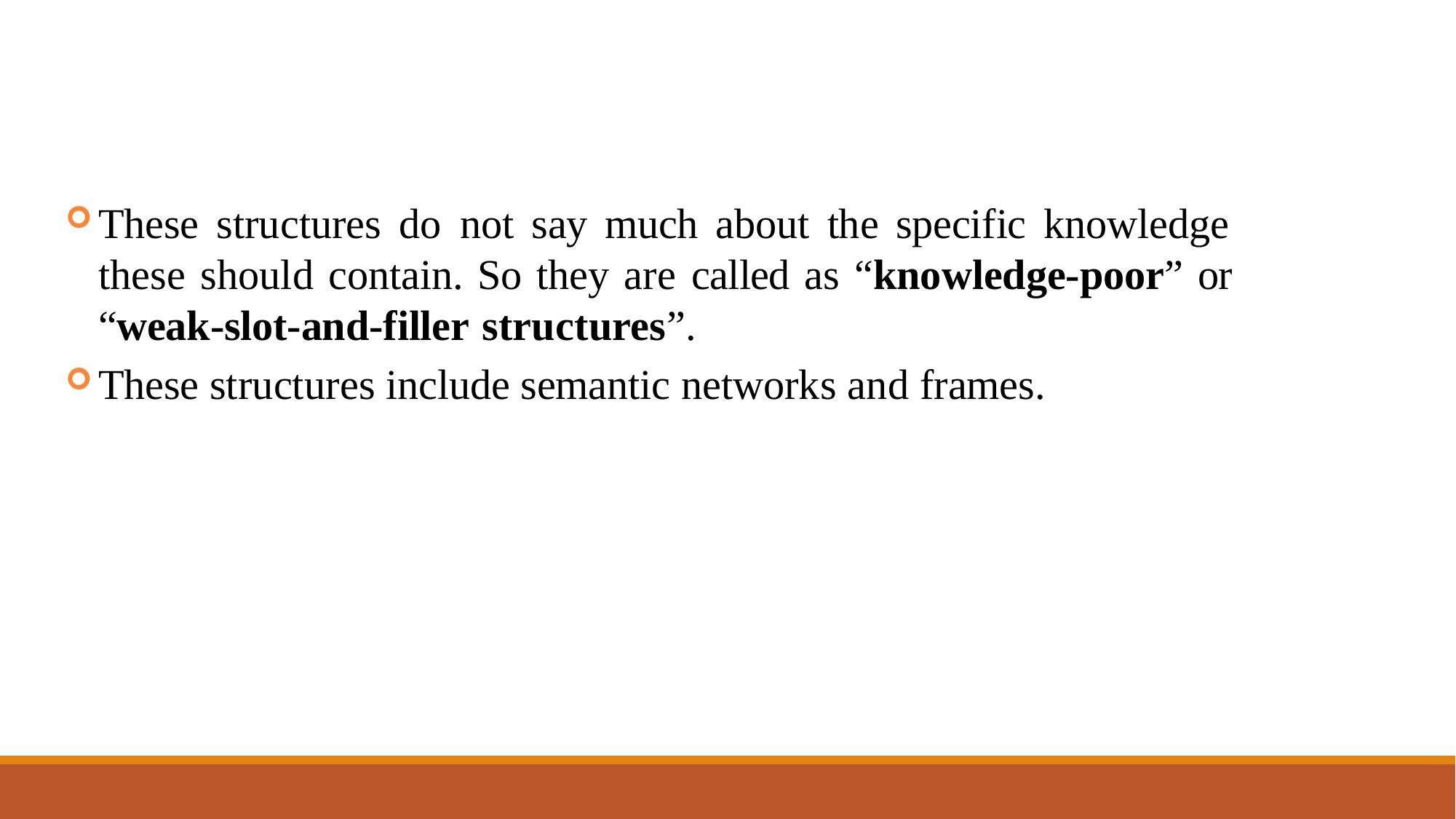

These structures do not say much about the specific knowledge  these should contain. So they are called as “knowledge-poor” or  “weak-slot-and-filler structures”.
These structures include semantic networks and frames.